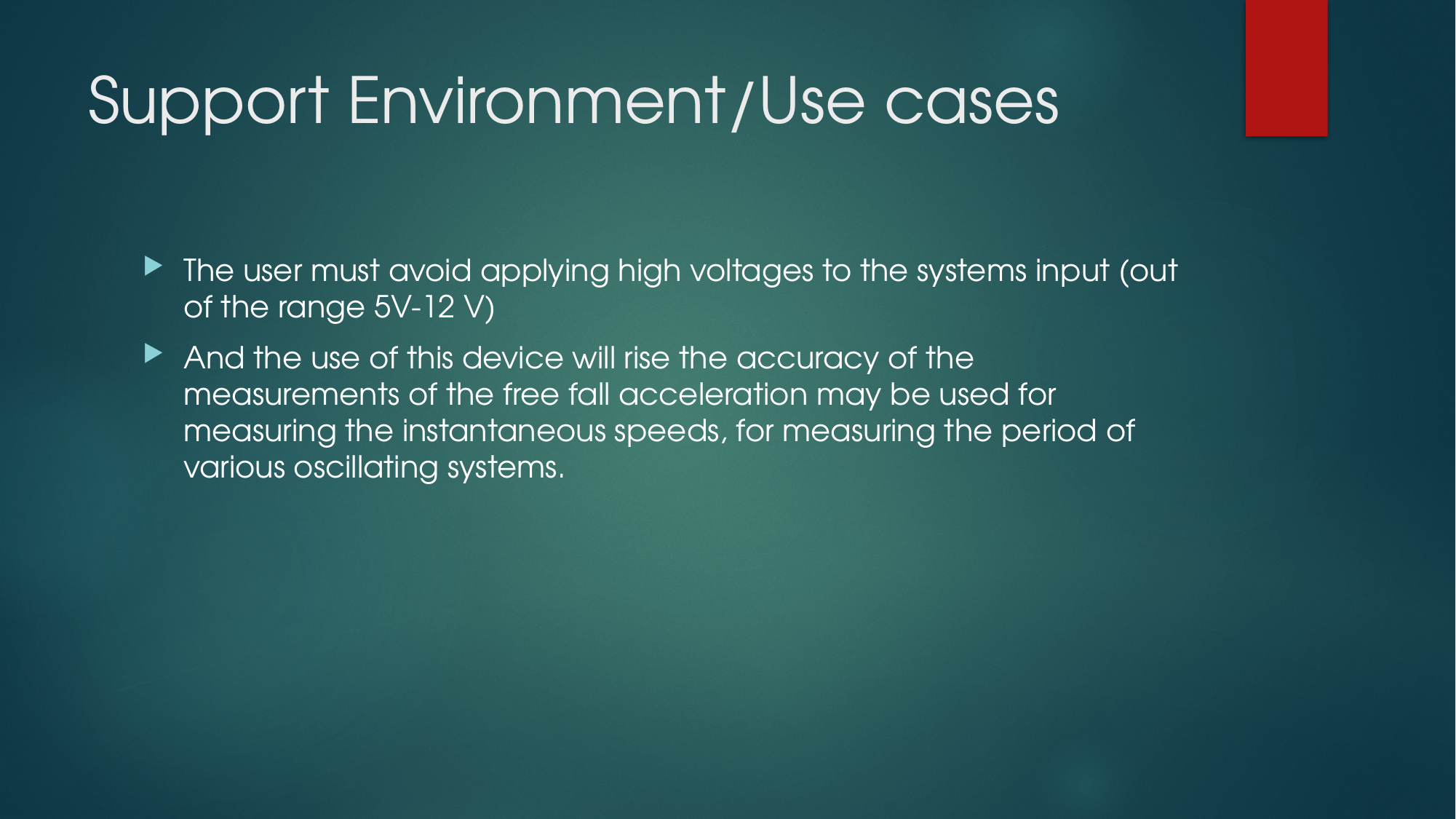

# Support Environment/Use cases
The user must avoid applying high voltages to the systems input (out of the range 5V-12 V)
And the use of this device will rise the accuracy of the measurements of the free fall acceleration may be used for measuring the instantaneous speeds, for measuring the period of various oscillating systems.